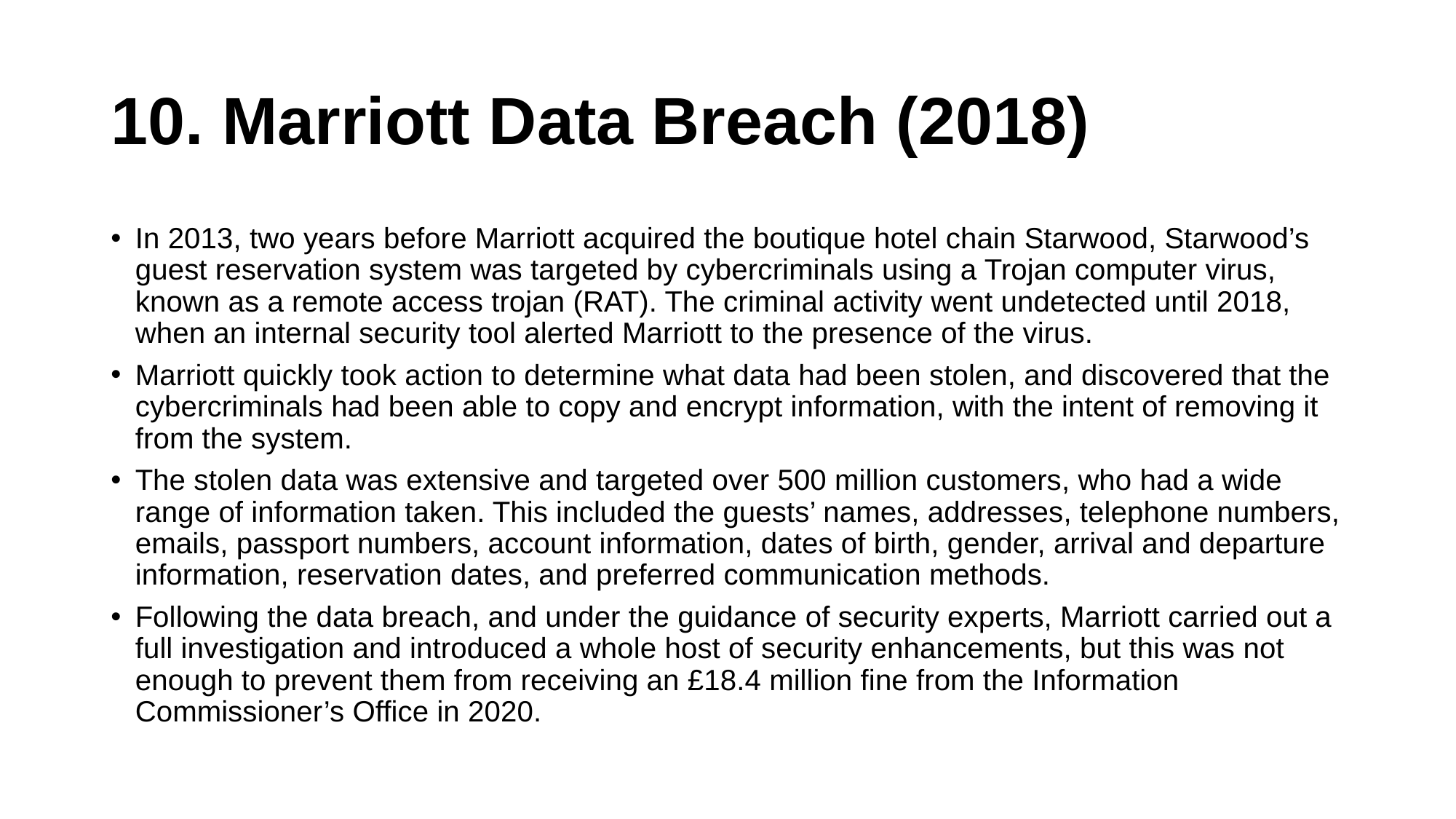

# 10. Marriott Data Breach (2018)
In 2013, two years before Marriott acquired the boutique hotel chain Starwood, Starwood’s guest reservation system was targeted by cybercriminals using a Trojan computer virus, known as a remote access trojan (RAT). The criminal activity went undetected until 2018, when an internal security tool alerted Marriott to the presence of the virus.
Marriott quickly took action to determine what data had been stolen, and discovered that the cybercriminals had been able to copy and encrypt information, with the intent of removing it from the system.
The stolen data was extensive and targeted over 500 million customers, who had a wide range of information taken. This included the guests’ names, addresses, telephone numbers, emails, passport numbers, account information, dates of birth, gender, arrival and departure information, reservation dates, and preferred communication methods.
Following the data breach, and under the guidance of security experts, Marriott carried out a full investigation and introduced a whole host of security enhancements, but this was not enough to prevent them from receiving an £18.4 million fine from the Information Commissioner’s Office in 2020.